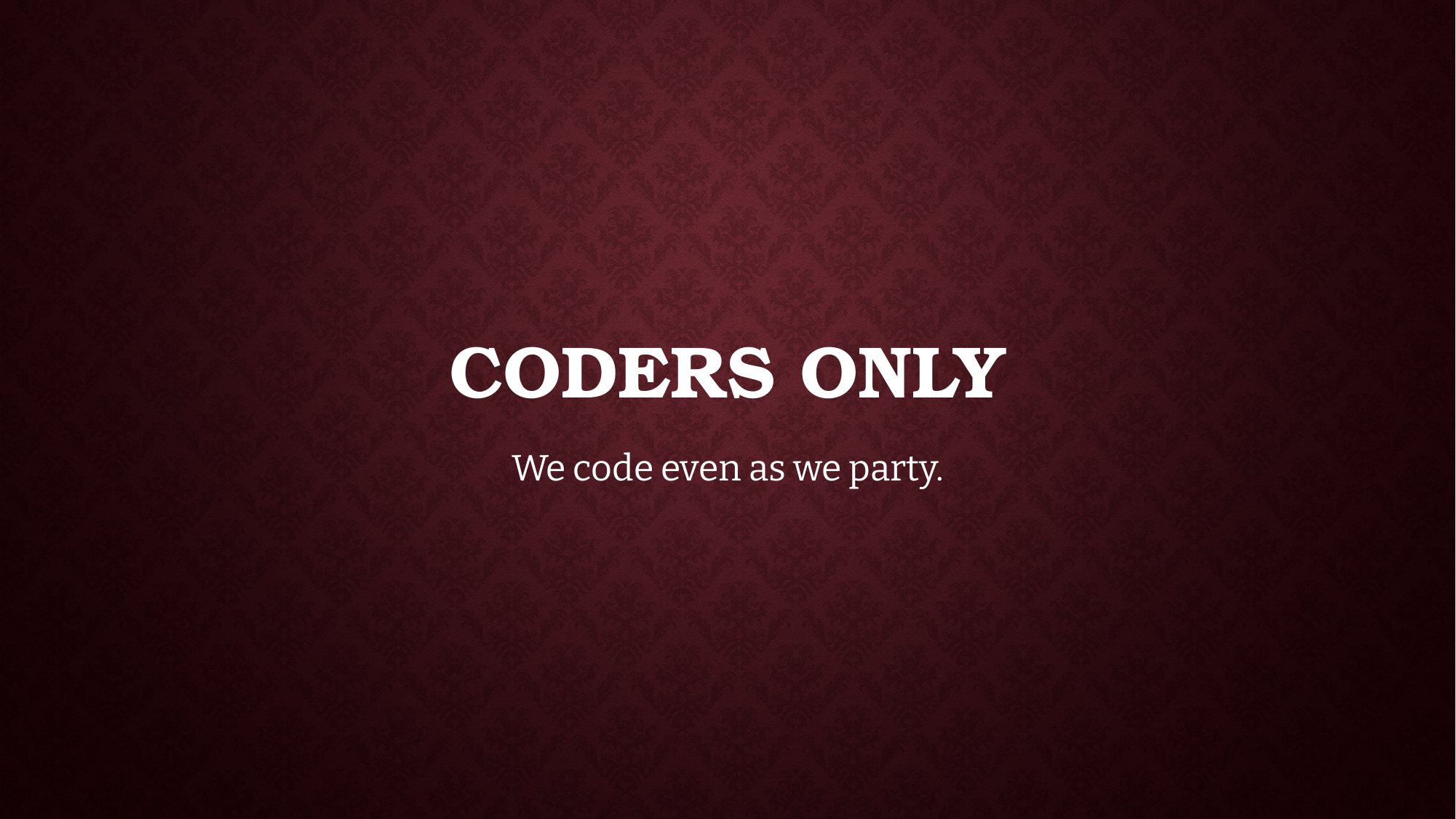

# CODERS ONLY
We code even as we party.